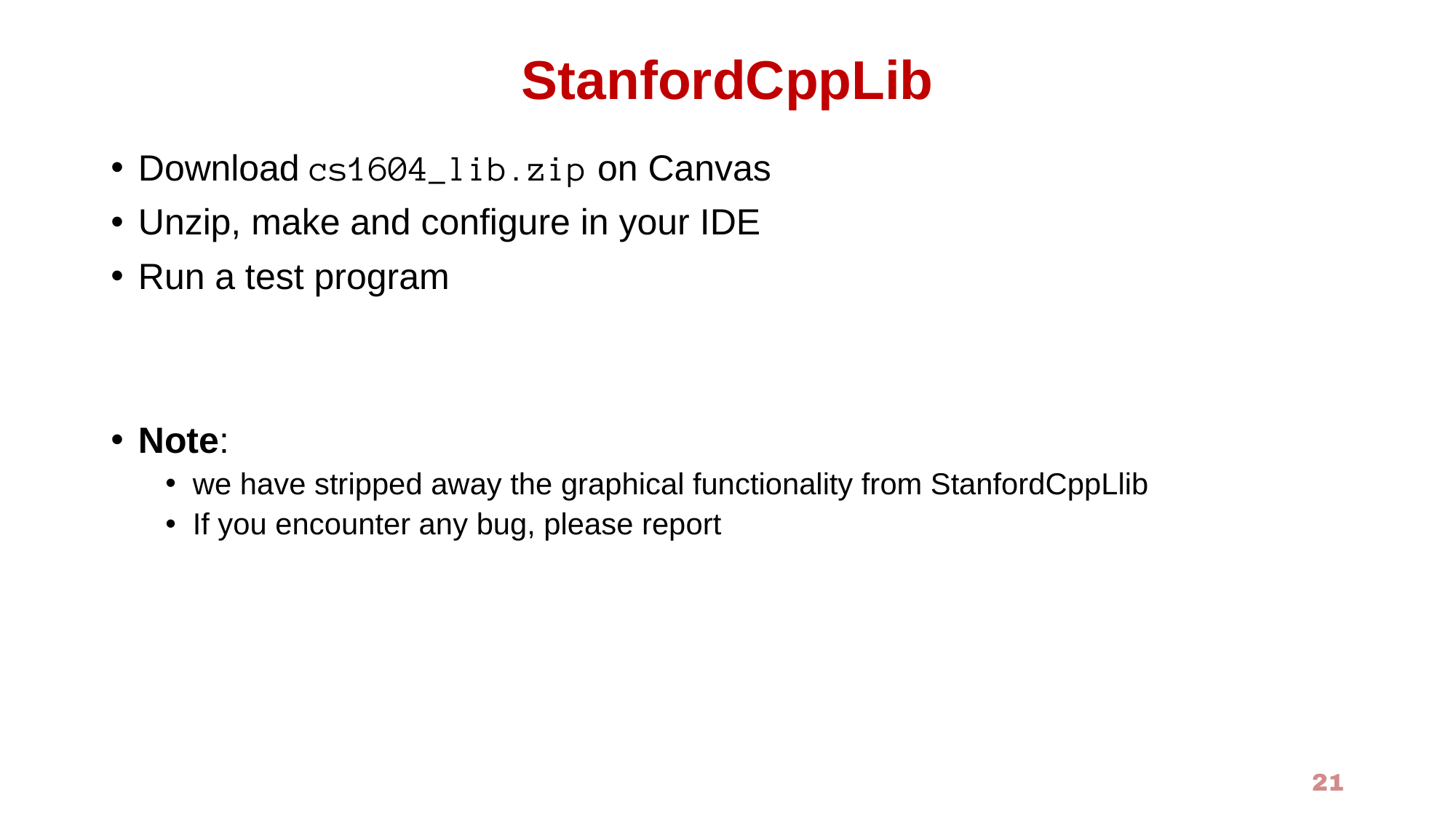

# StanfordCppLib
Download cs1604_lib.zip on Canvas
Unzip, make and configure in your IDE
Run a test program

Note:
we have stripped away the graphical functionality from StanfordCppLlib
If you encounter any bug, please report
21